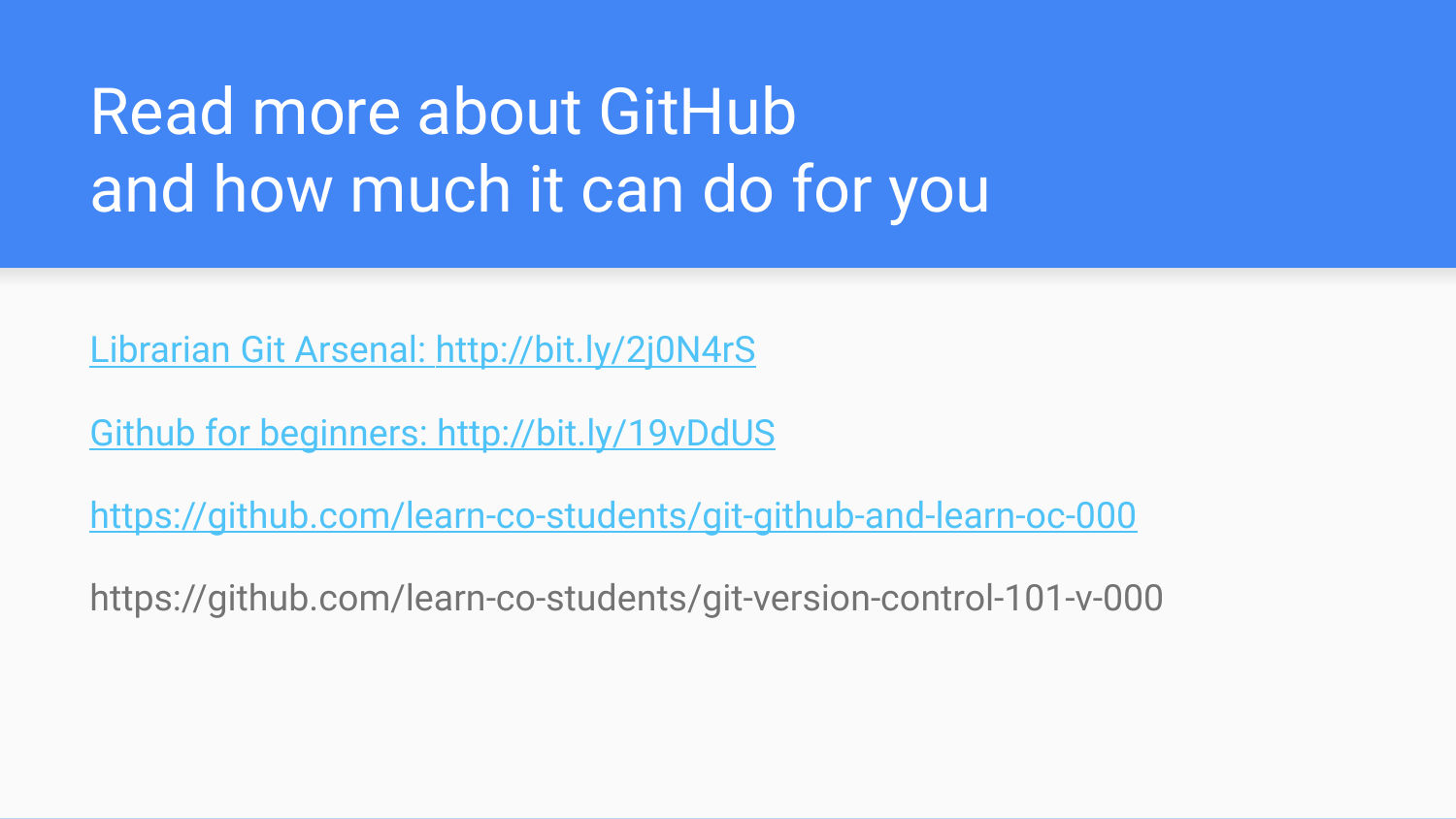

# Read more about GitHub
and how much it can do for you
Librarian Git Arsenal: http://bit.ly/2j0N4rS
Github for beginners: http://bit.ly/19vDdUS
https://github.com/learn-co-students/git-github-and-learn-oc-000
https://github.com/learn-co-students/git-version-control-101-v-000